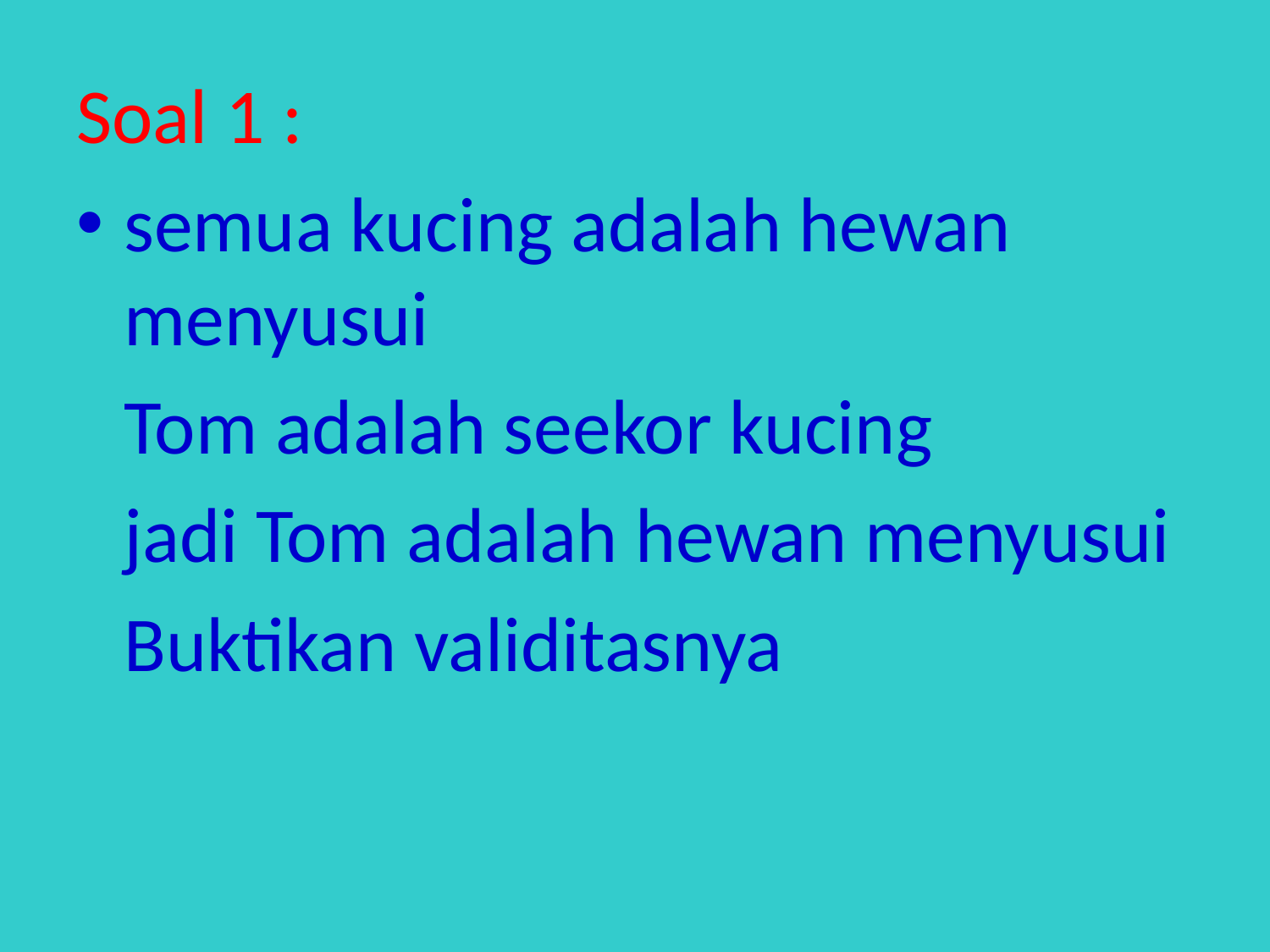

Soal 1 :
semua kucing adalah hewan menyusui
	Tom adalah seekor kucing
	jadi Tom adalah hewan menyusui
	Buktikan validitasnya